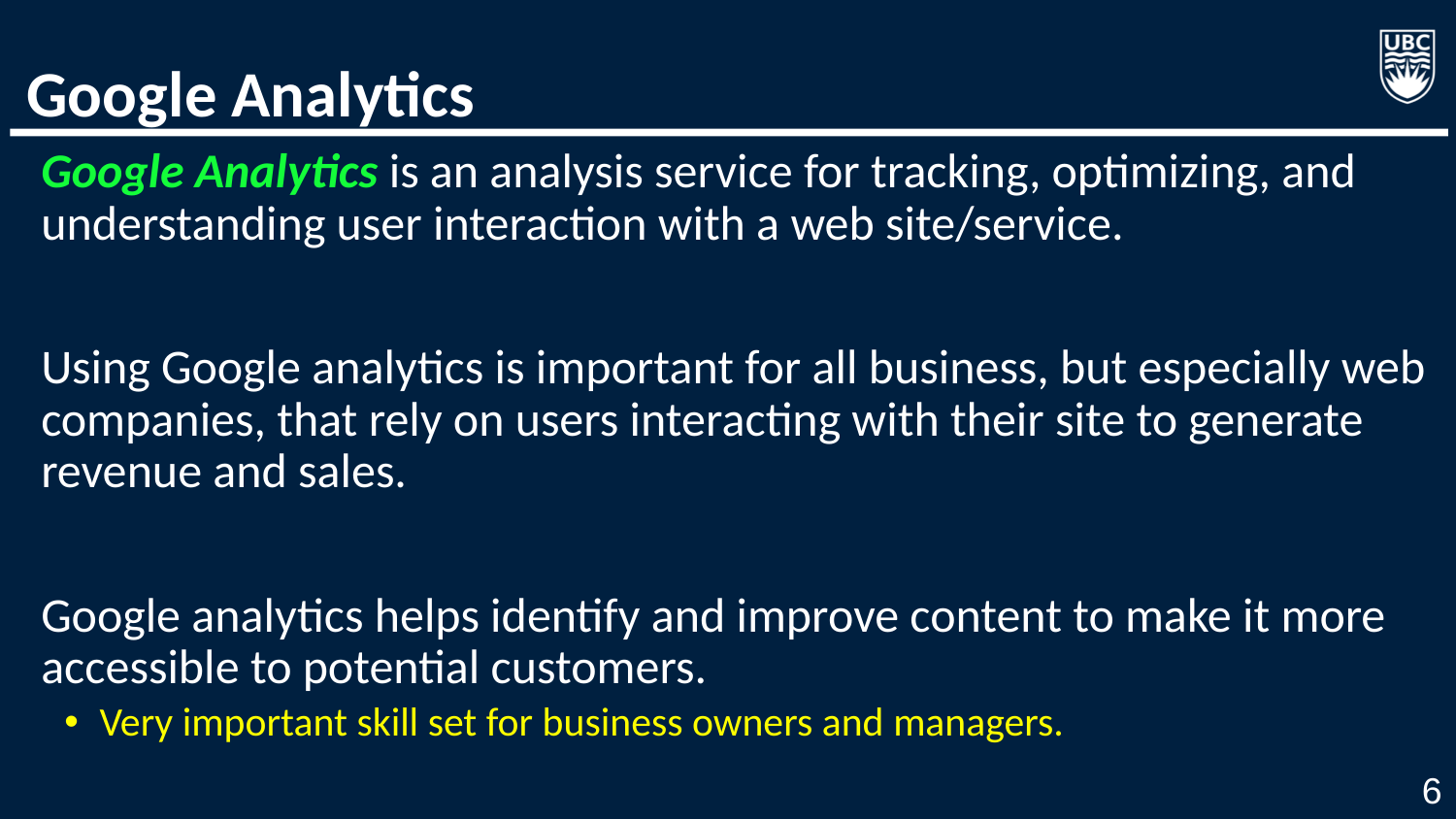

# Google Analytics
Google Analytics is an analysis service for tracking, optimizing, and understanding user interaction with a web site/service.

Using Google analytics is important for all business, but especially web companies, that rely on users interacting with their site to generate revenue and sales.

Google analytics helps identify and improve content to make it more accessible to potential customers.
Very important skill set for business owners and managers.